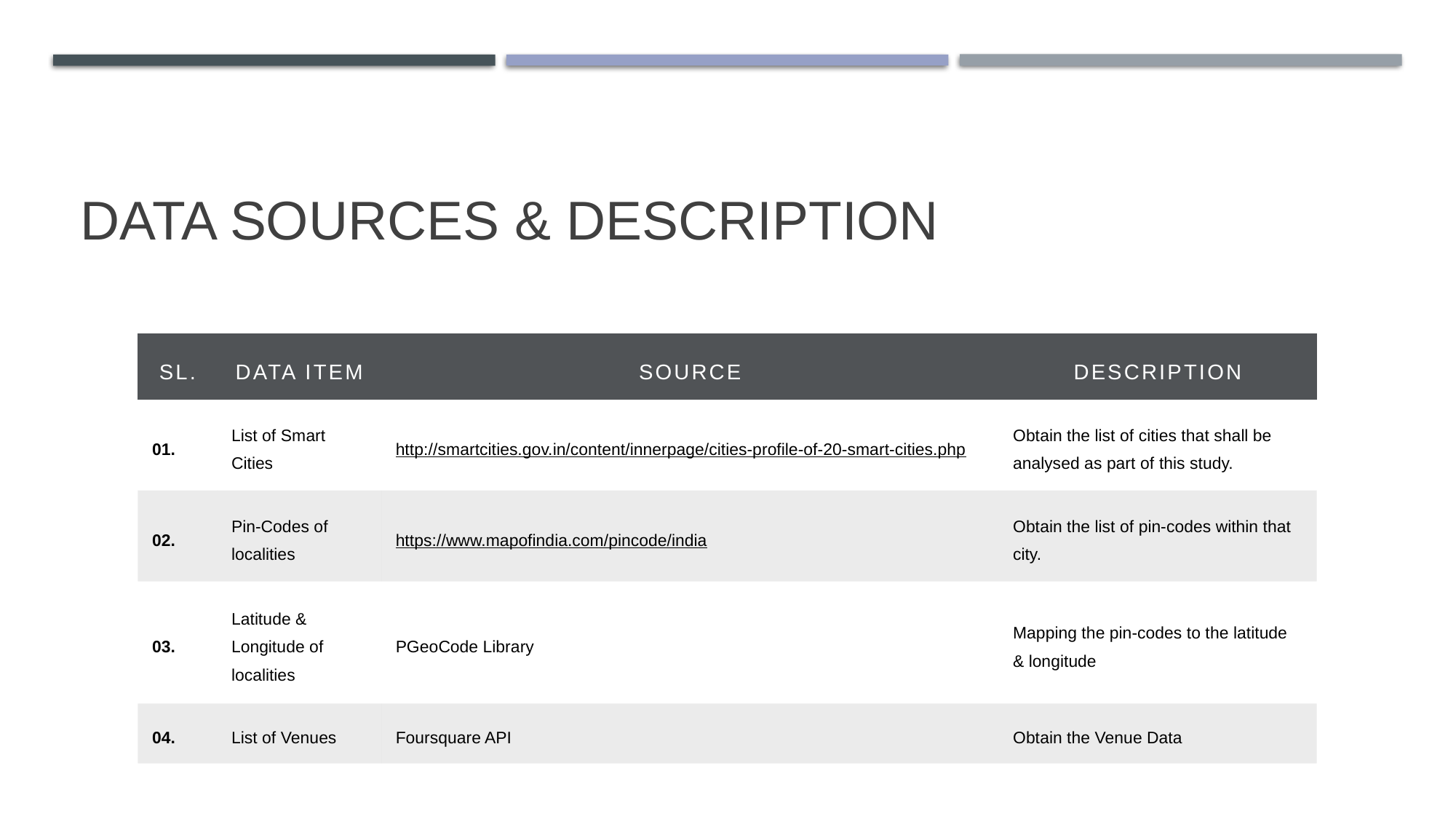

# Data sources & DesCRIPTION
| Sl. | Data Item | Source | Description |
| --- | --- | --- | --- |
| 01. | List of Smart Cities | http://smartcities.gov.in/content/innerpage/cities-profile-of-20-smart-cities.php | Obtain the list of cities that shall be analysed as part of this study. |
| 02. | Pin-Codes of localities | https://www.mapofindia.com/pincode/india | Obtain the list of pin-codes within that city. |
| 03. | Latitude & Longitude of localities | PGeoCode Library | Mapping the pin-codes to the latitude & longitude |
| 04. | List of Venues | Foursquare API | Obtain the Venue Data |